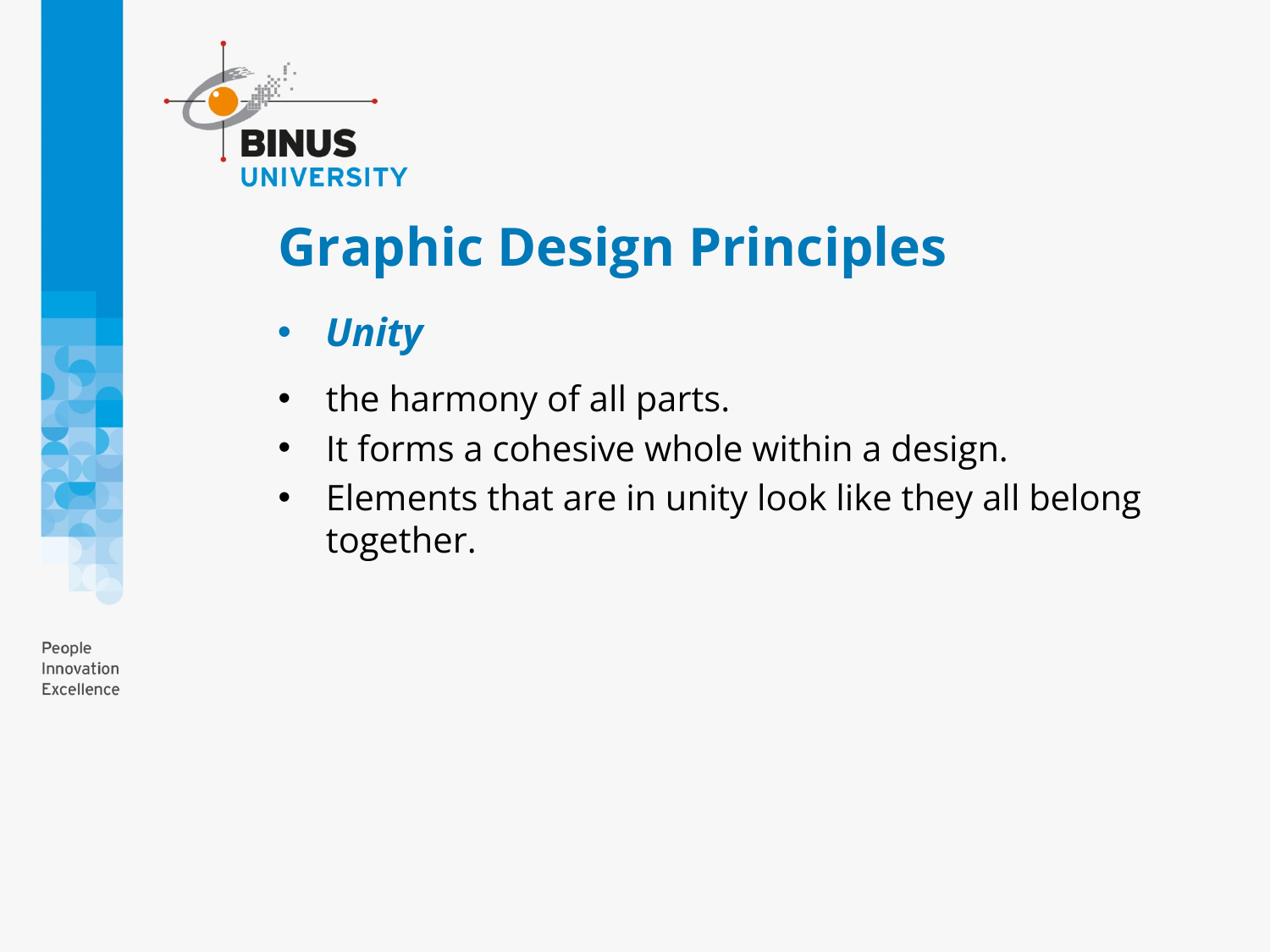

# Graphic Design Principles
Unity
the harmony of all parts.
It forms a cohesive whole within a design.
Elements that are in unity look like they all belong together.